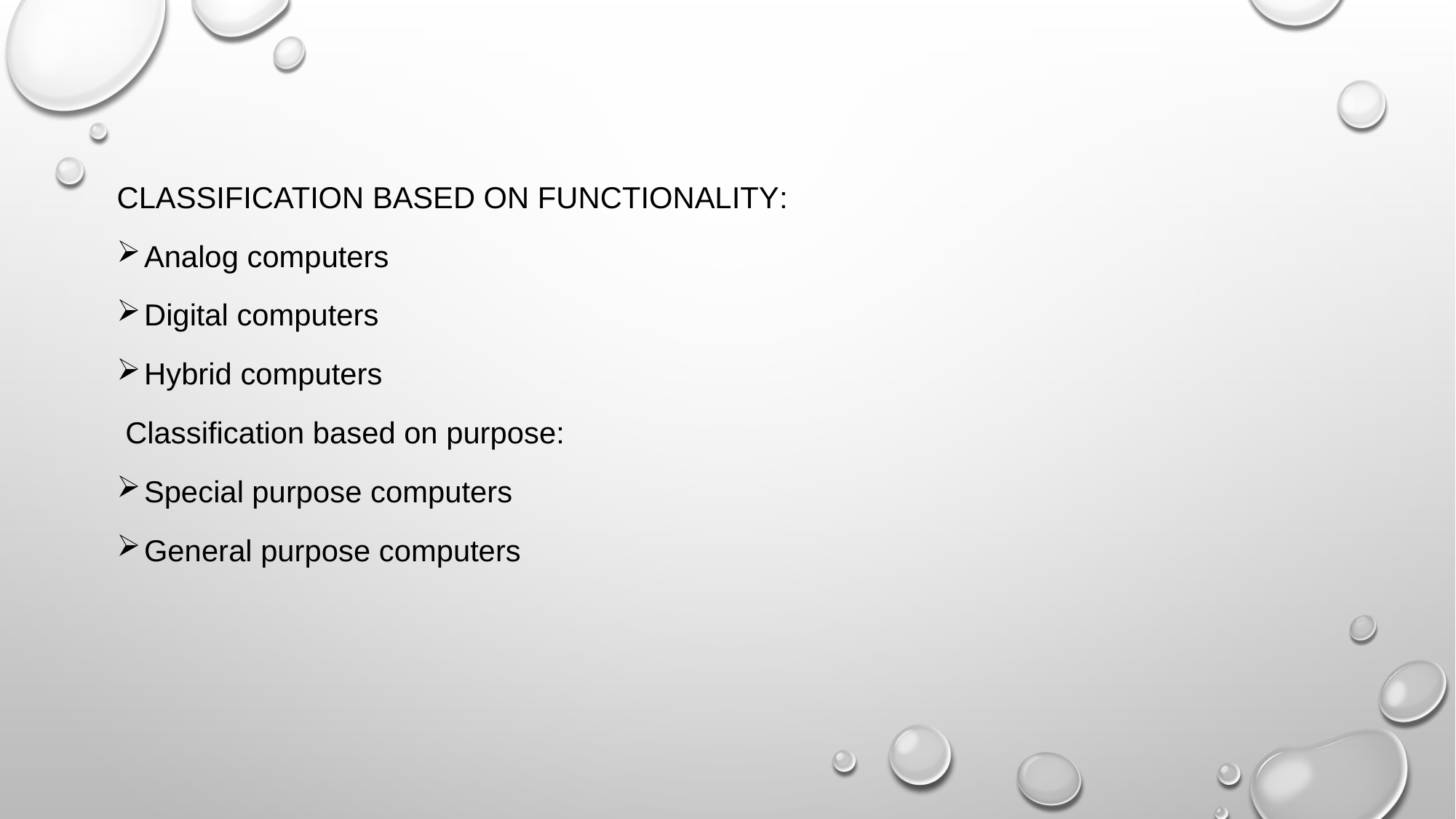

Classification based on functionality:
Analog computers
Digital computers
Hybrid computers
 Classification based on purpose:
Special purpose computers
General purpose computers